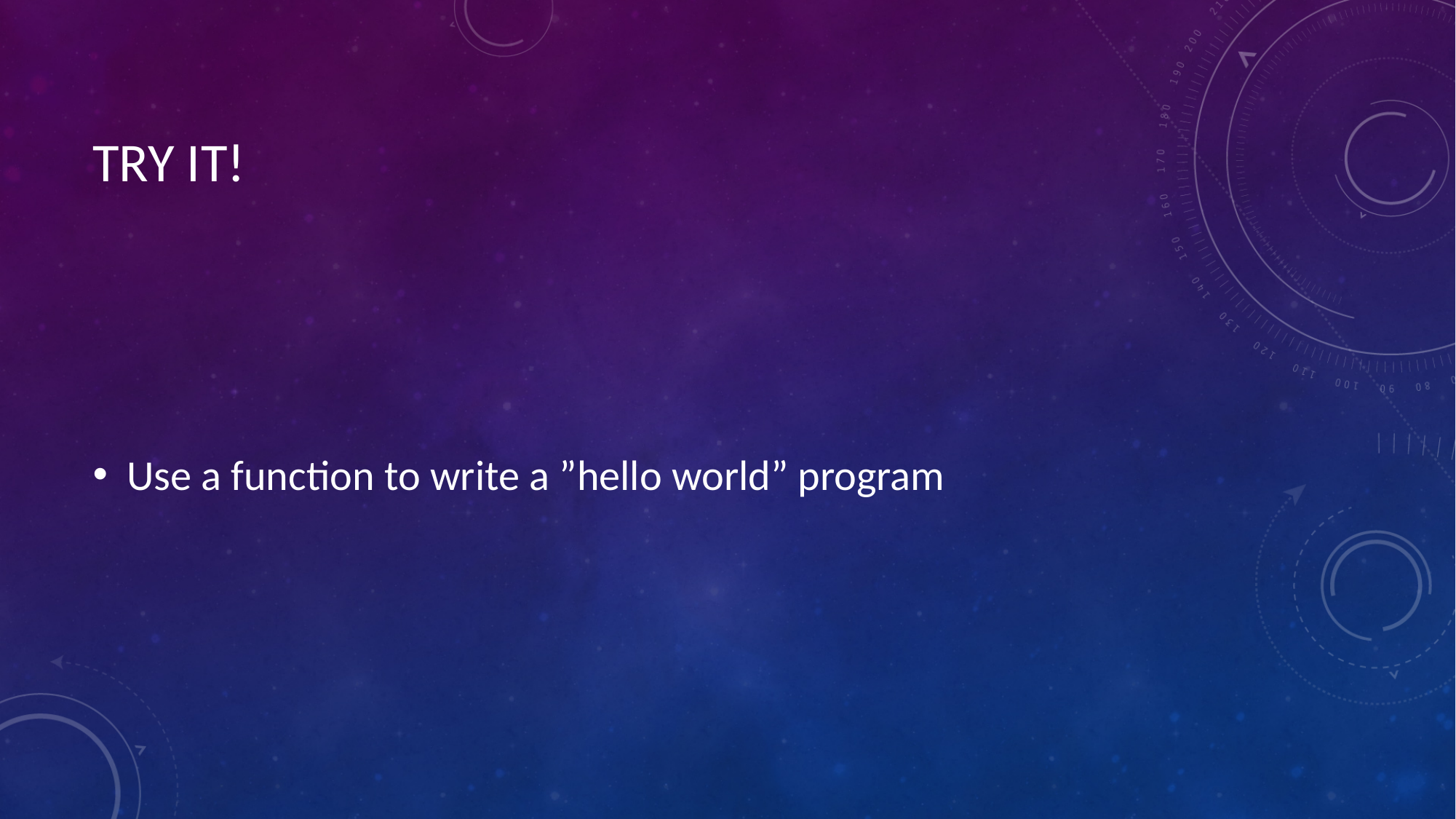

# Try IT!
Use a function to write a ”hello world” program